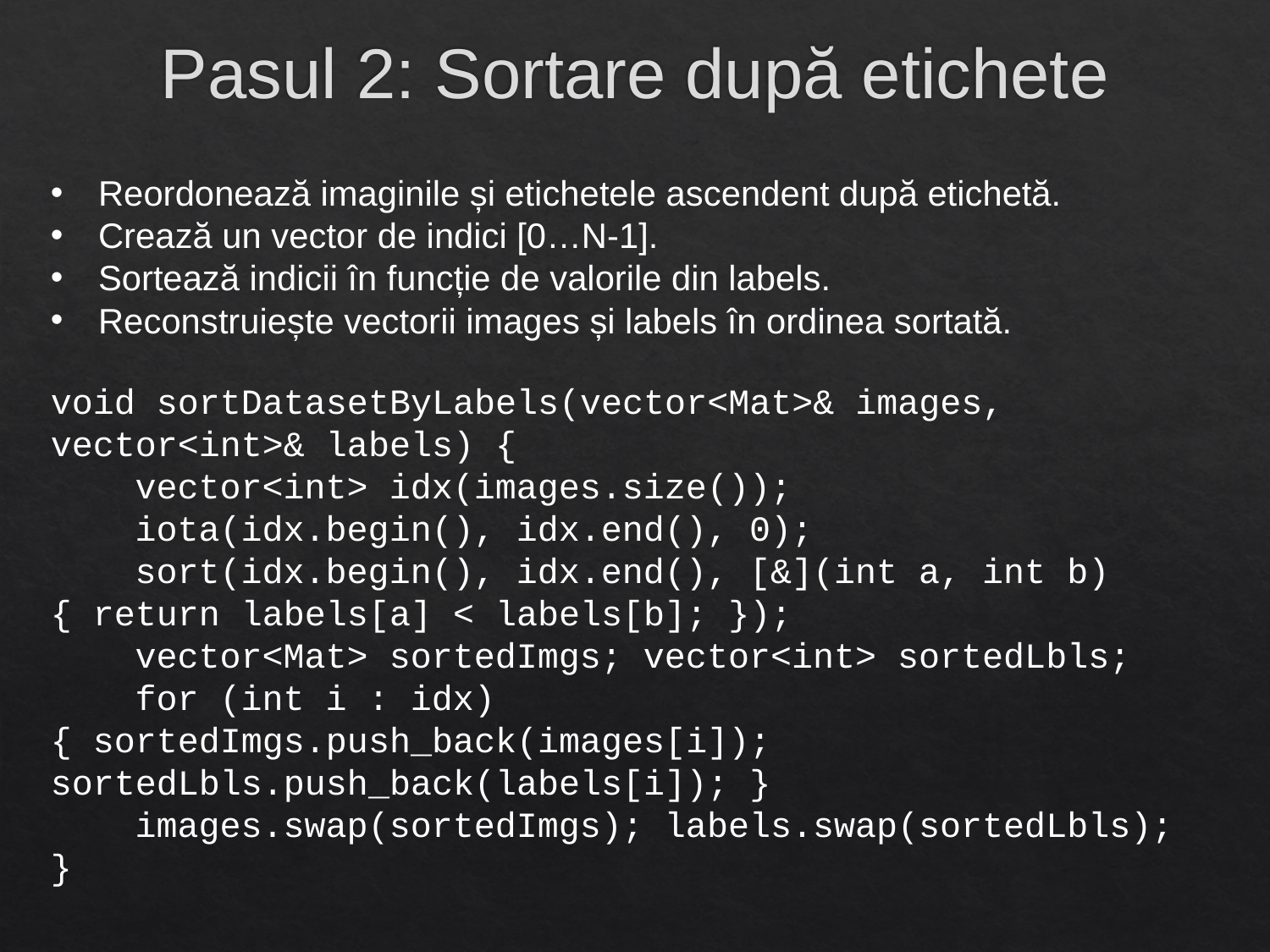

# Pasul 2: Sortare după etichete

Reordonează imaginile și etichetele ascendent după etichetă.
Crează un vector de indici [0…N-1].
Sortează indicii în funcție de valorile din labels.
Reconstruiește vectorii images și labels în ordinea sortată.

void sortDatasetByLabels(vector<Mat>& images, vector<int>& labels) {
    vector<int> idx(images.size());
    iota(idx.begin(), idx.end(), 0);
    sort(idx.begin(), idx.end(), [&](int a, int b){ return labels[a] < labels[b]; });
    vector<Mat> sortedImgs; vector<int> sortedLbls;
    for (int i : idx) { sortedImgs.push_back(images[i]); sortedLbls.push_back(labels[i]); }
    images.swap(sortedImgs); labels.swap(sortedLbls);
}